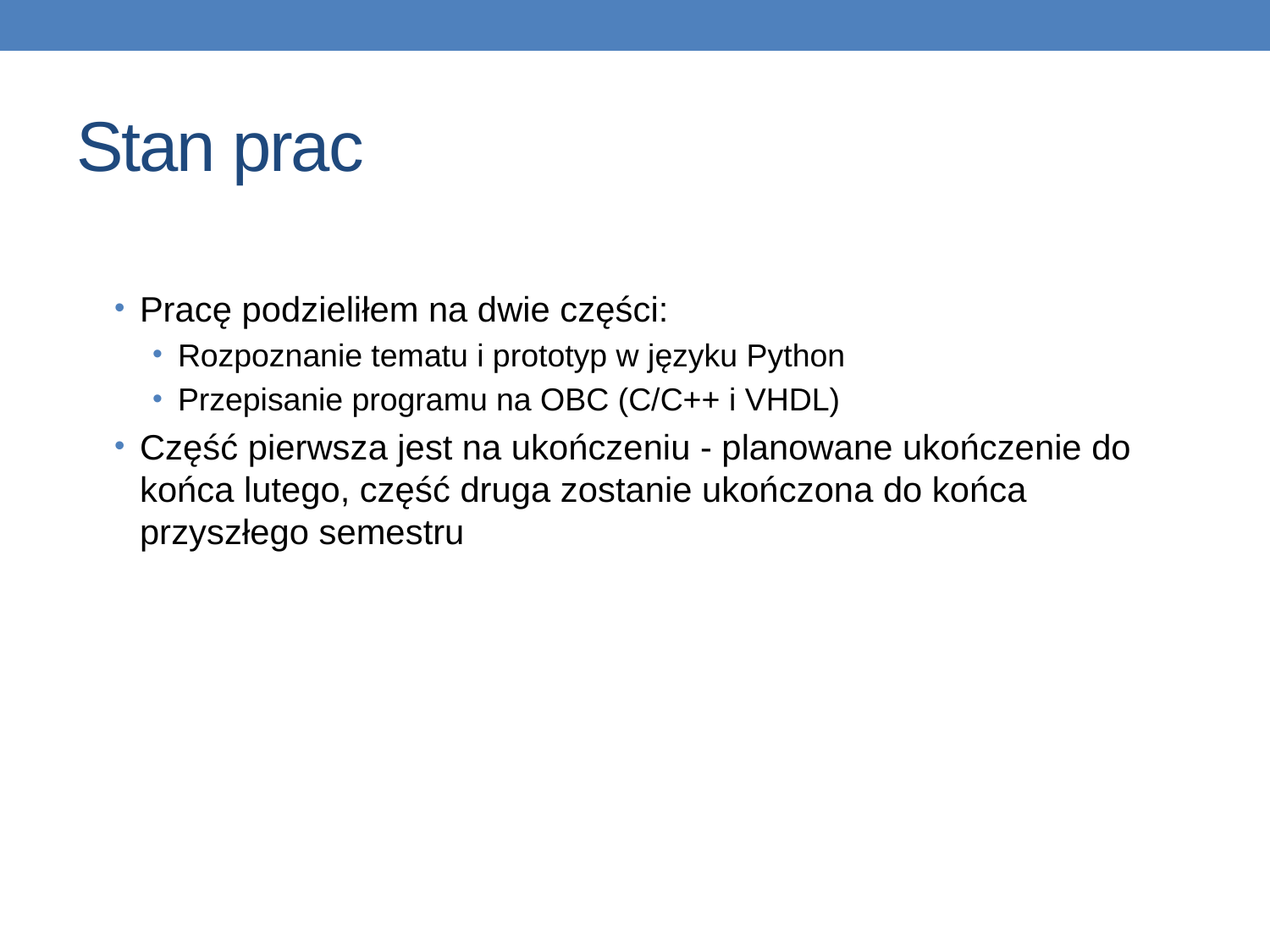

# Stan prac

Pracę podzieliłem na dwie części:
Rozpoznanie tematu i prototyp w języku Python
Przepisanie programu na OBC (C/C++ i VHDL)
Część pierwsza jest na ukończeniu - planowane ukończenie do końca lutego, część druga zostanie ukończona do końca przyszłego semestru